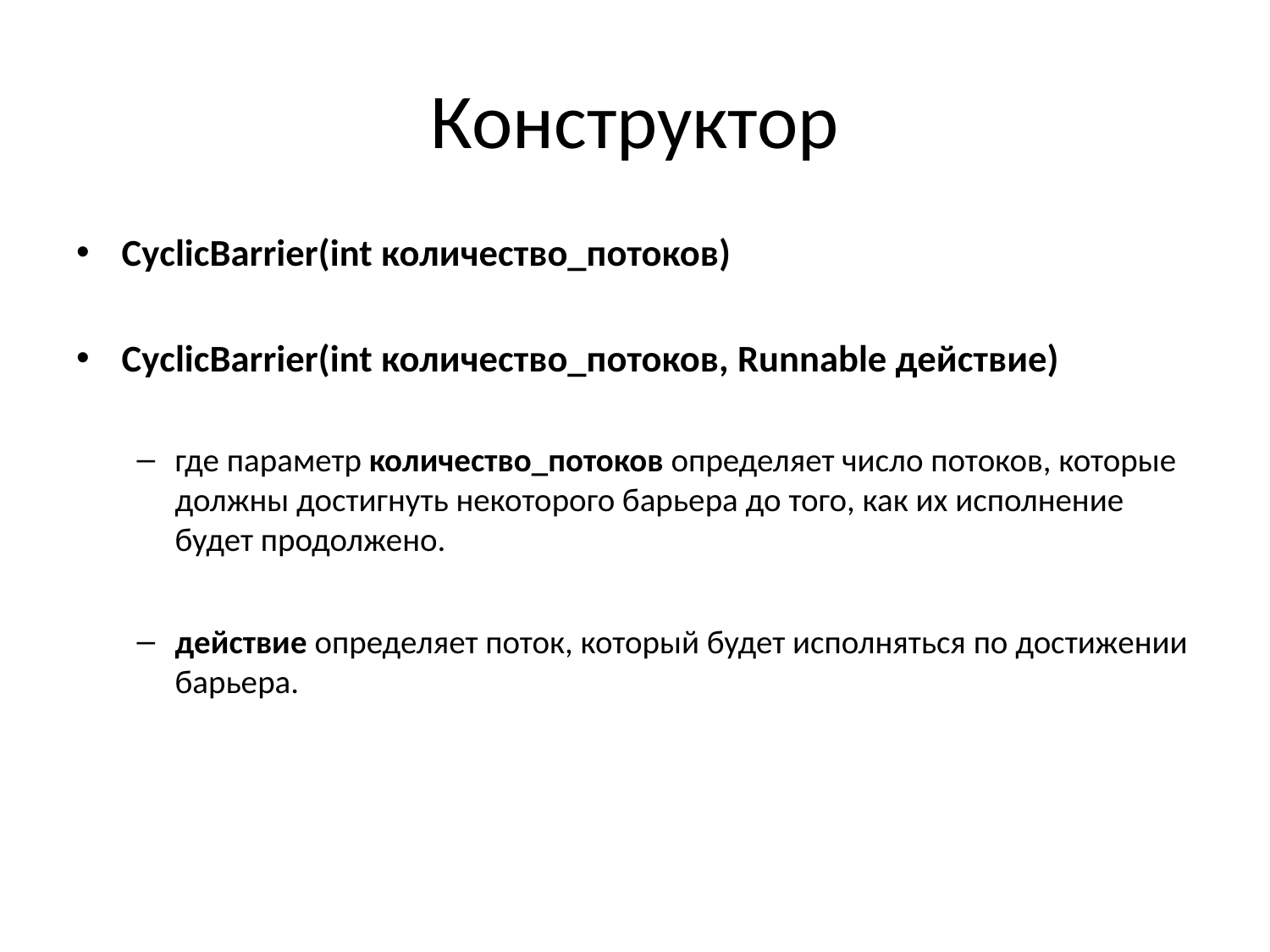

# Конструктор
CyclicBarrier(int количество_потоков)

CyclicBarrier(int количество_потоков, Runnable действие)

где параметр количество_потоков определяет число потоков, которые должны достигнуть некоторого барьера до того, как их исполнение будет продолжено.

действие определяет поток, который будет исполняться по достижении барьера.